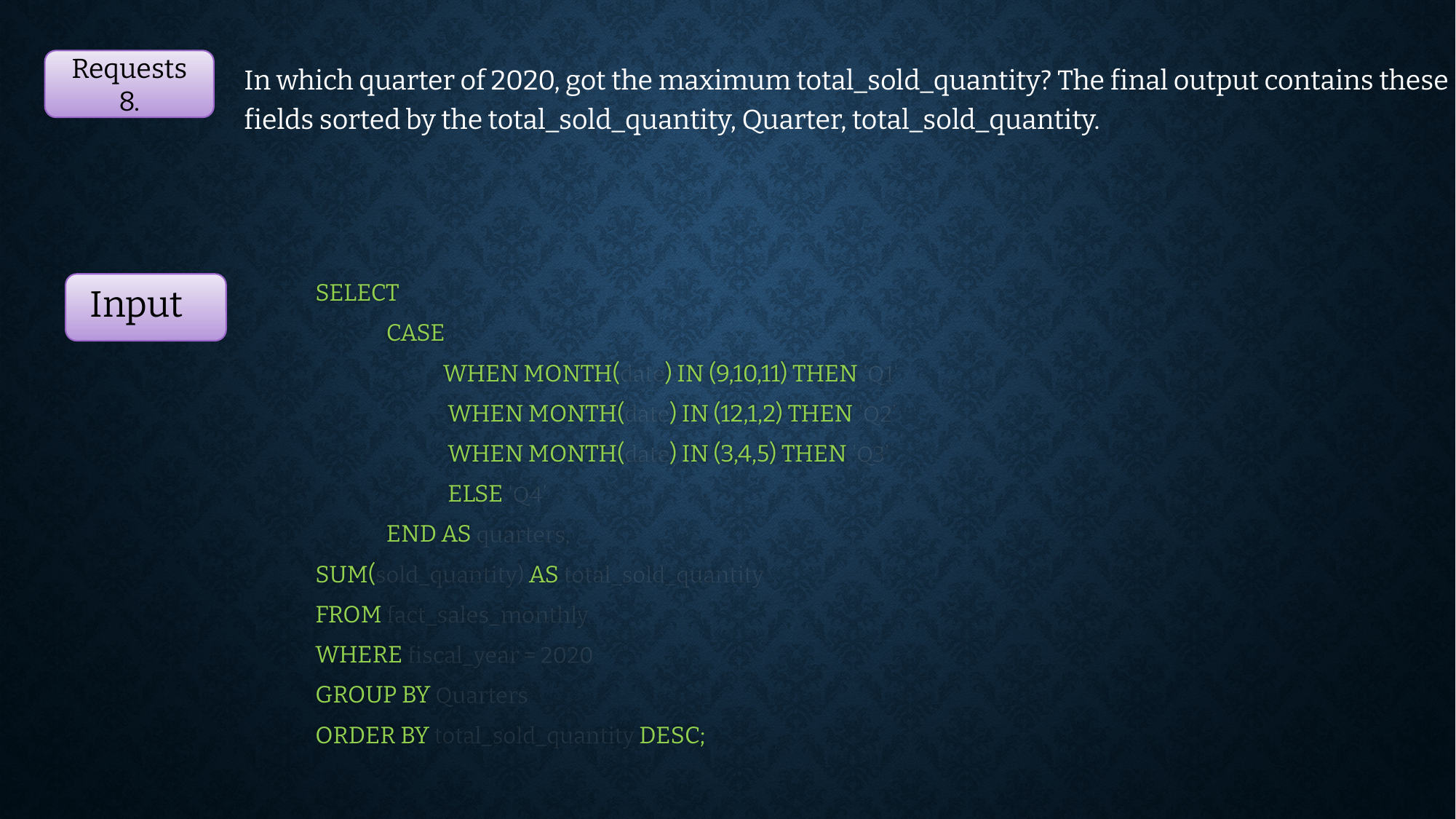

Requests 8.
In which quarter of 2020, got the maximum total_sold_quantity? The final output contains these fields sorted by the total_sold_quantity, Quarter, total_sold_quantity.
SELECT
               CASE
                           WHEN MONTH(date) IN (9,10,11) THEN 'Q1'
                            WHEN MONTH(date) IN (12,1,2) THEN 'Q2’
                            WHEN MONTH(date) IN (3,4,5) THEN 'Q3’
                            ELSE 'Q4’
               END AS quarters,
SUM(sold_quantity) AS total_sold_quantity
FROM fact_sales_monthly
WHERE fiscal_year = 2020
GROUP BY Quarters
ORDER BY total_sold_quantity DESC;

Input